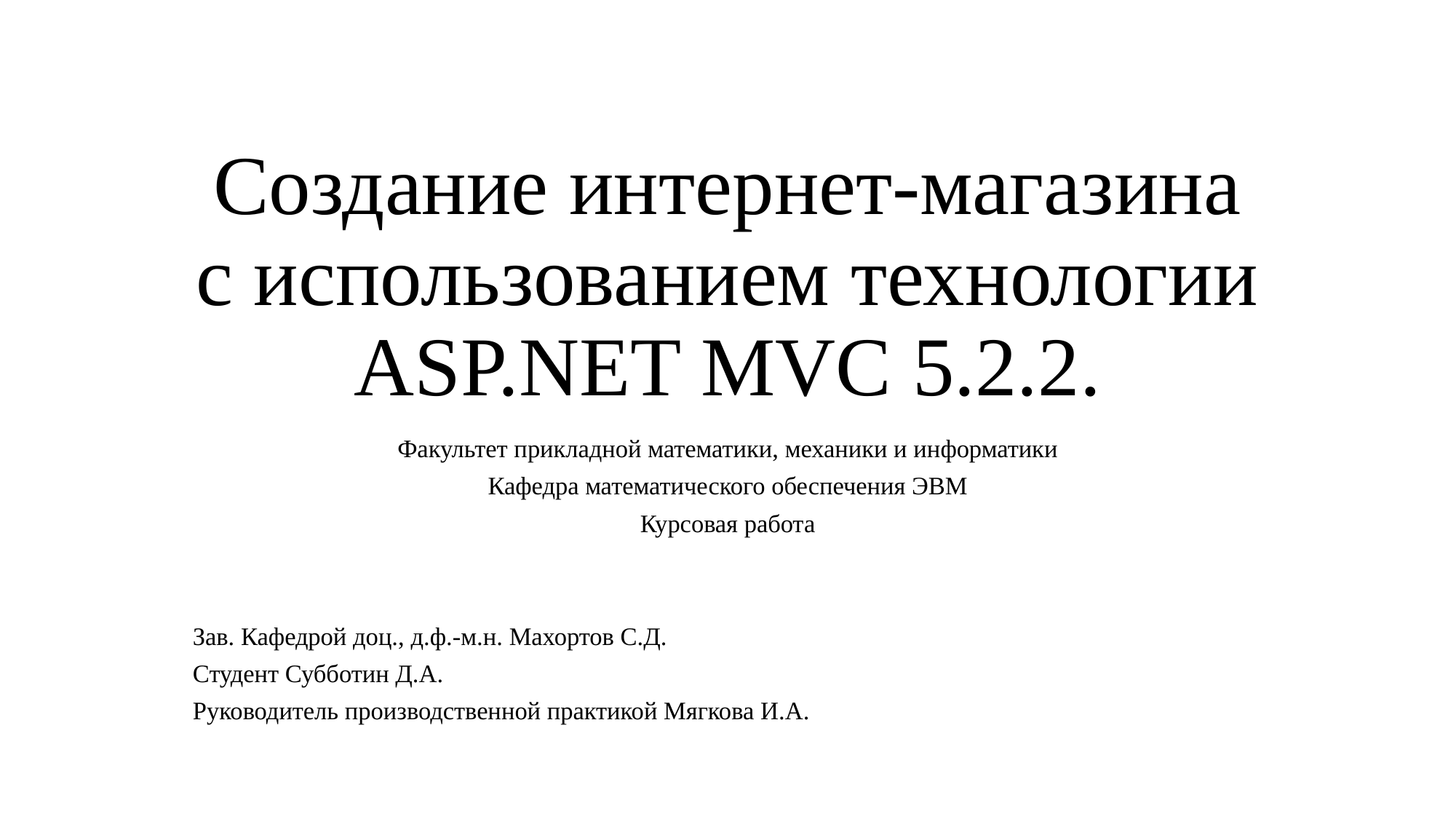

# Создание интернет-магазина с использованием технологии ASP.NET MVC 5.2.2.
Факультет прикладной математики, механики и информатики
Кафедра математического обеспечения ЭВМ
Курсовая работа

Зав. Кафедрой доц., д.ф.-м.н. Махортов С.Д.
Студент Субботин Д.А.
Руководитель производственной практикой Мягкова И.А.